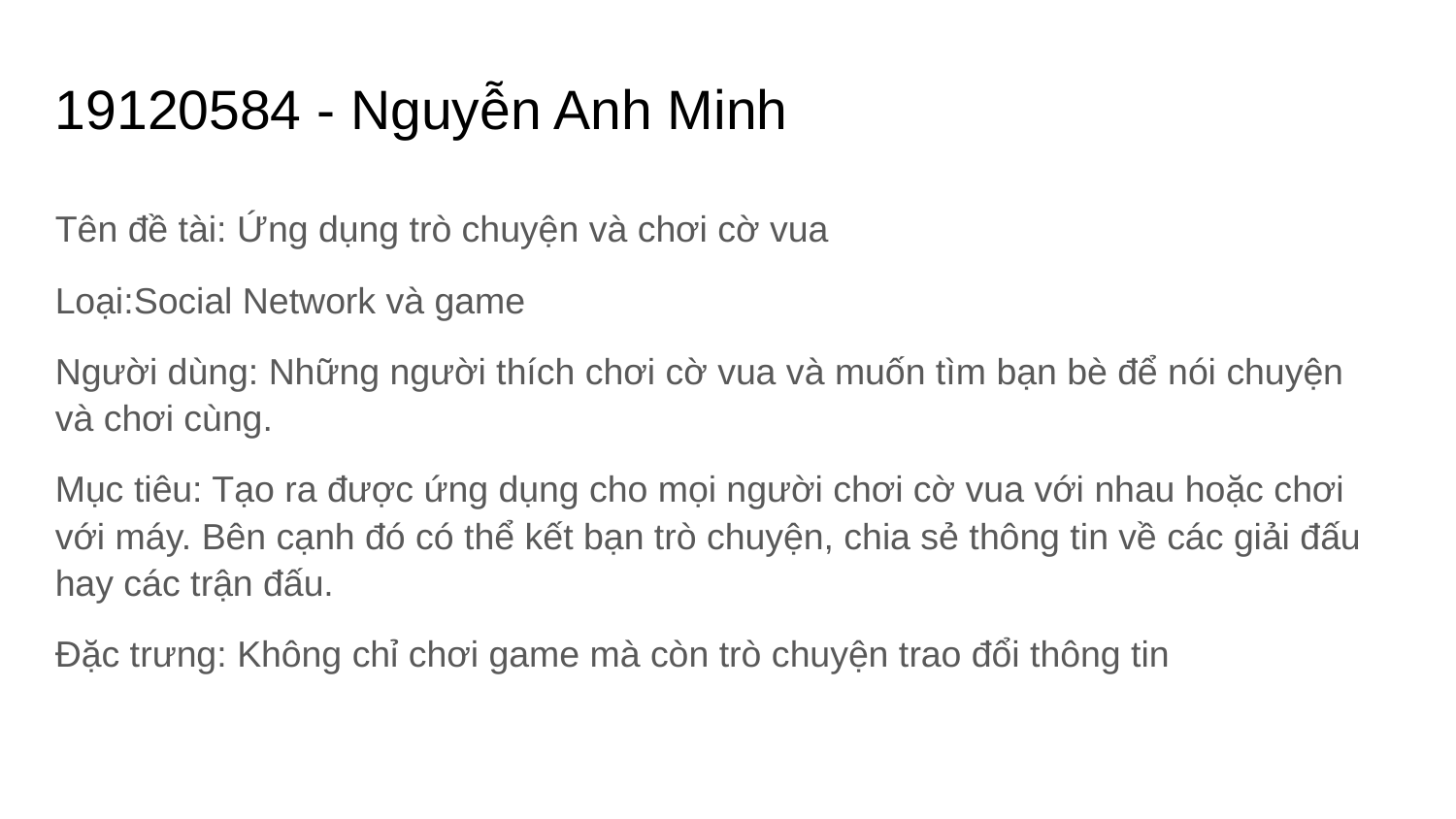

# 19120584 - Nguyễn Anh Minh
Tên đề tài: Ứng dụng trò chuyện và chơi cờ vua
Loại:Social Network và game
Người dùng: Những người thích chơi cờ vua và muốn tìm bạn bè để nói chuyện và chơi cùng.
Mục tiêu: Tạo ra được ứng dụng cho mọi người chơi cờ vua với nhau hoặc chơi với máy. Bên cạnh đó có thể kết bạn trò chuyện, chia sẻ thông tin về các giải đấu hay các trận đấu.
Đặc trưng: Không chỉ chơi game mà còn trò chuyện trao đổi thông tin